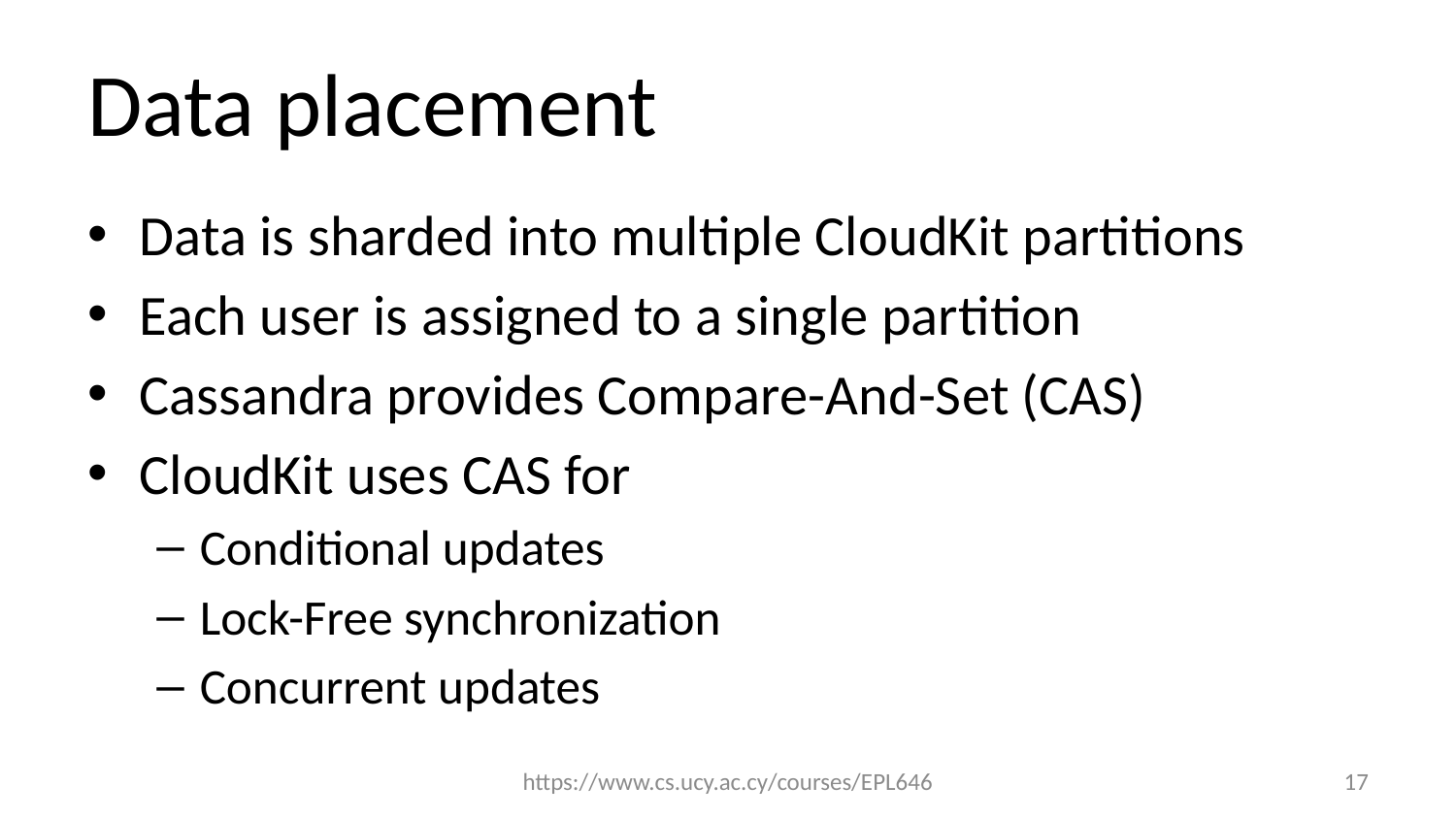

# Data placement
Data is sharded into multiple CloudKit partitions
Each user is assigned to a single partition
Cassandra provides Compare-And-Set (CAS)
CloudKit uses CAS for
Conditional updates
Lock-Free synchronization
Concurrent updates

https://www.cs.ucy.ac.cy/courses/EPL646
17